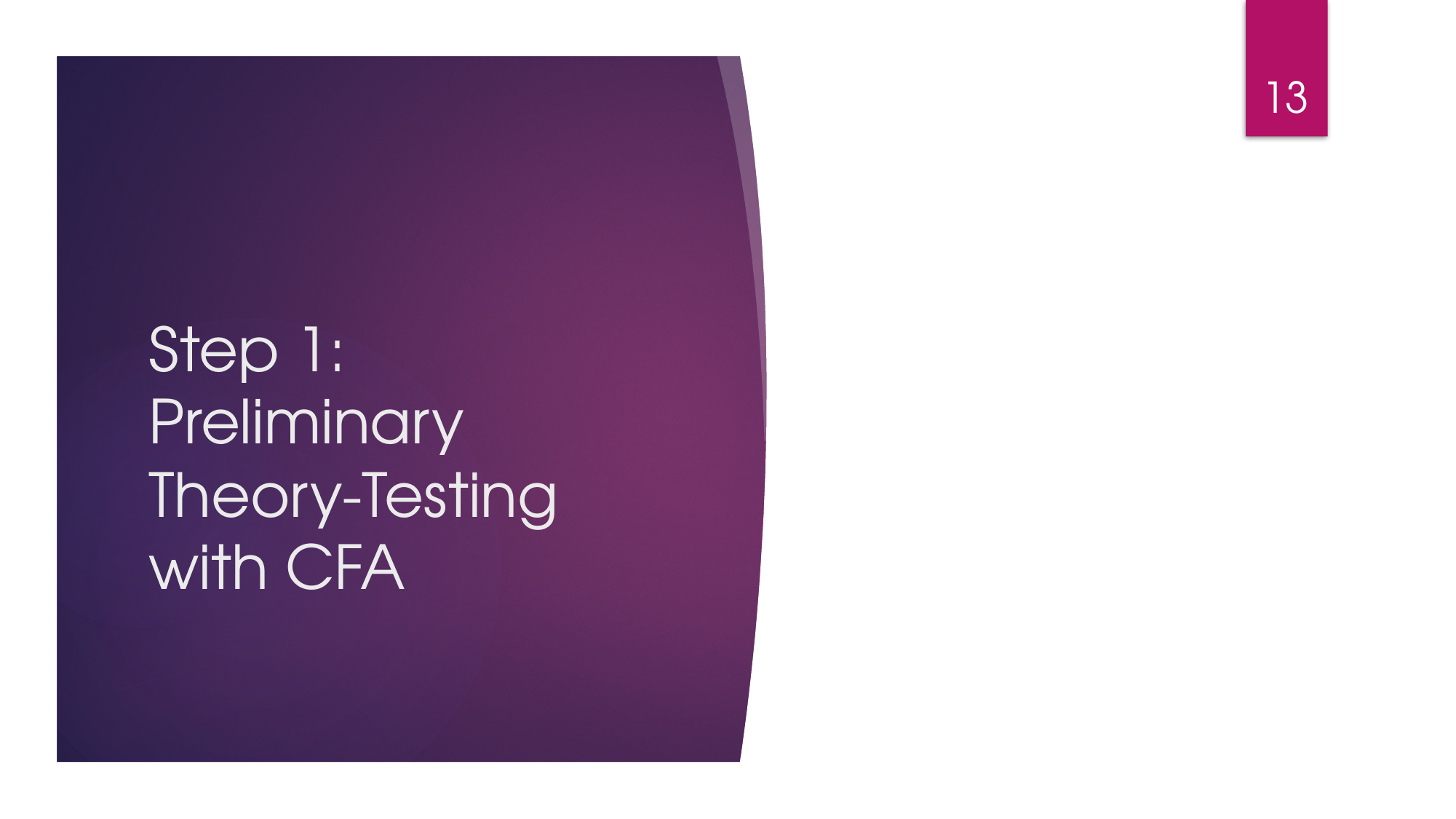

13
# Step 1: Preliminary Theory-Testing with CFA